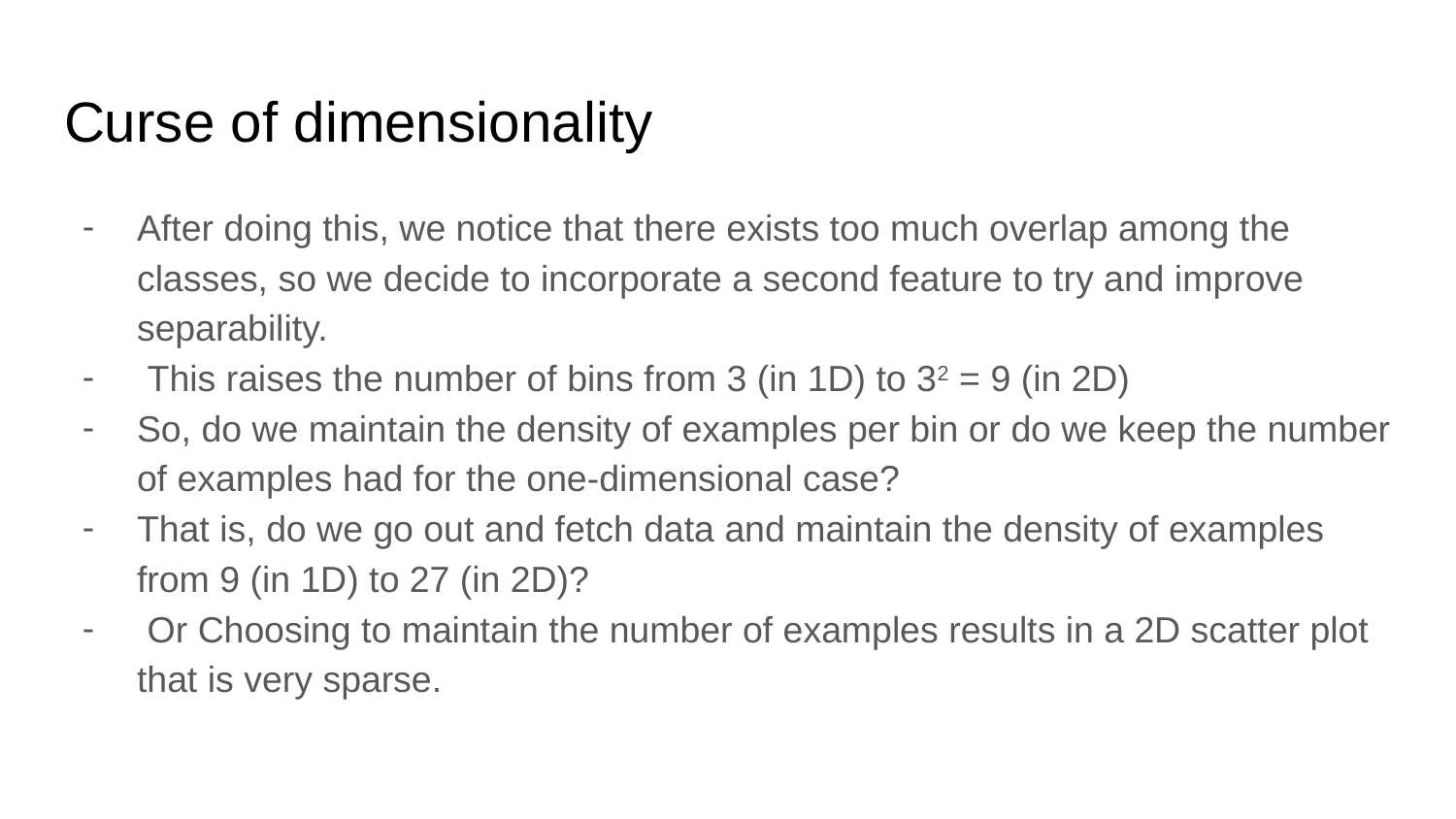

# Curse of dimensionality
After doing this, we notice that there exists too much overlap among the classes, so we decide to incorporate a second feature to try and improve separability.
 This raises the number of bins from 3 (in 1D) to 32 = 9 (in 2D)
So, do we maintain the density of examples per bin or do we keep the number of examples had for the one-dimensional case?
That is, do we go out and fetch data and maintain the density of examples from 9 (in 1D) to 27 (in 2D)?
 Or Choosing to maintain the number of examples results in a 2D scatter plot that is very sparse.